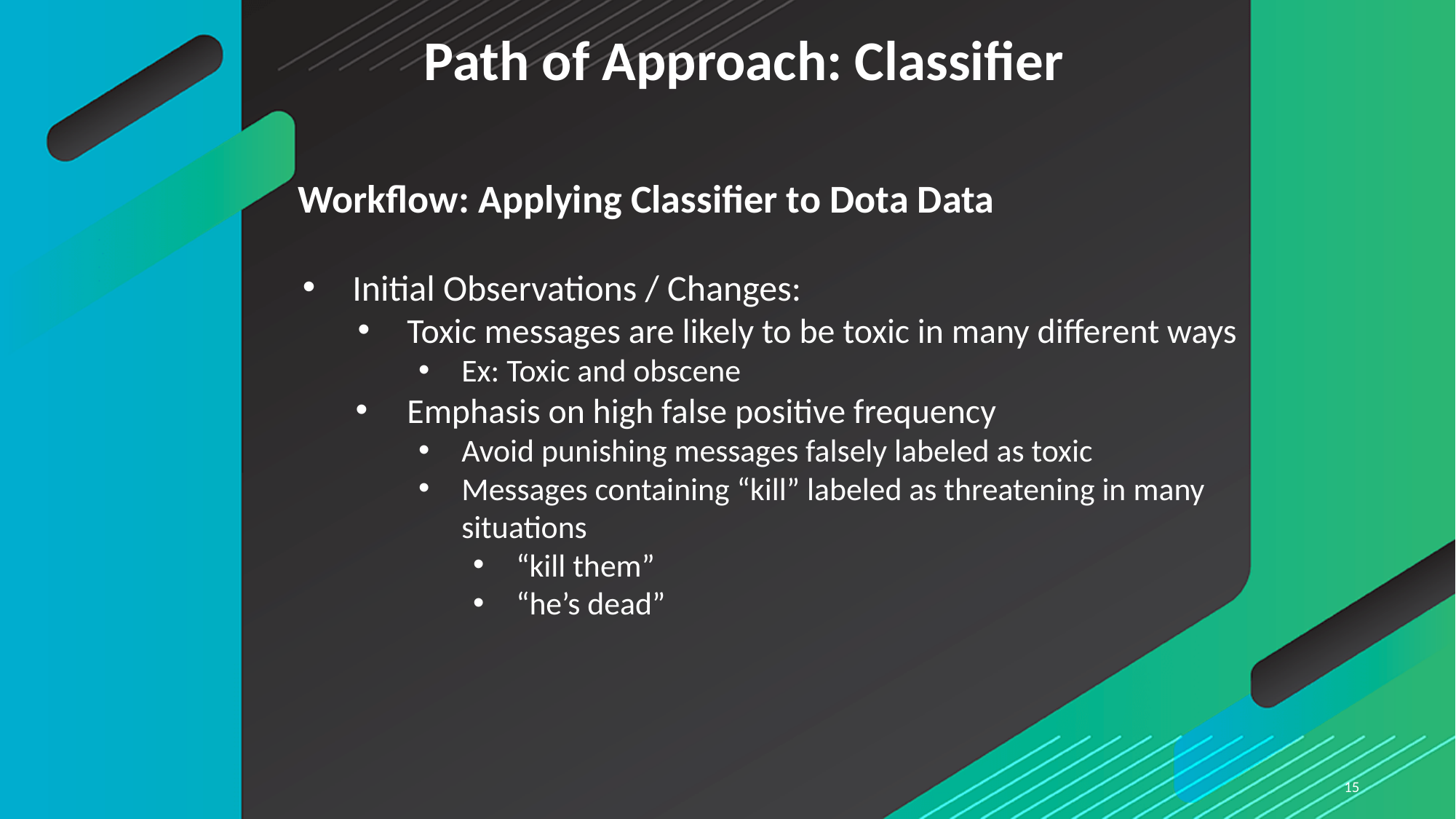

# Path of Approach: Classifier
Workflow: Applying Classifier to Dota Data

Initial Observations / Changes:
Toxic messages are likely to be toxic in many different ways
Ex: Toxic and obscene
Emphasis on high false positive frequency
Avoid punishing messages falsely labeled as toxic
Messages containing “kill” labeled as threatening in many
situations
“kill them”
“he’s dead”

15